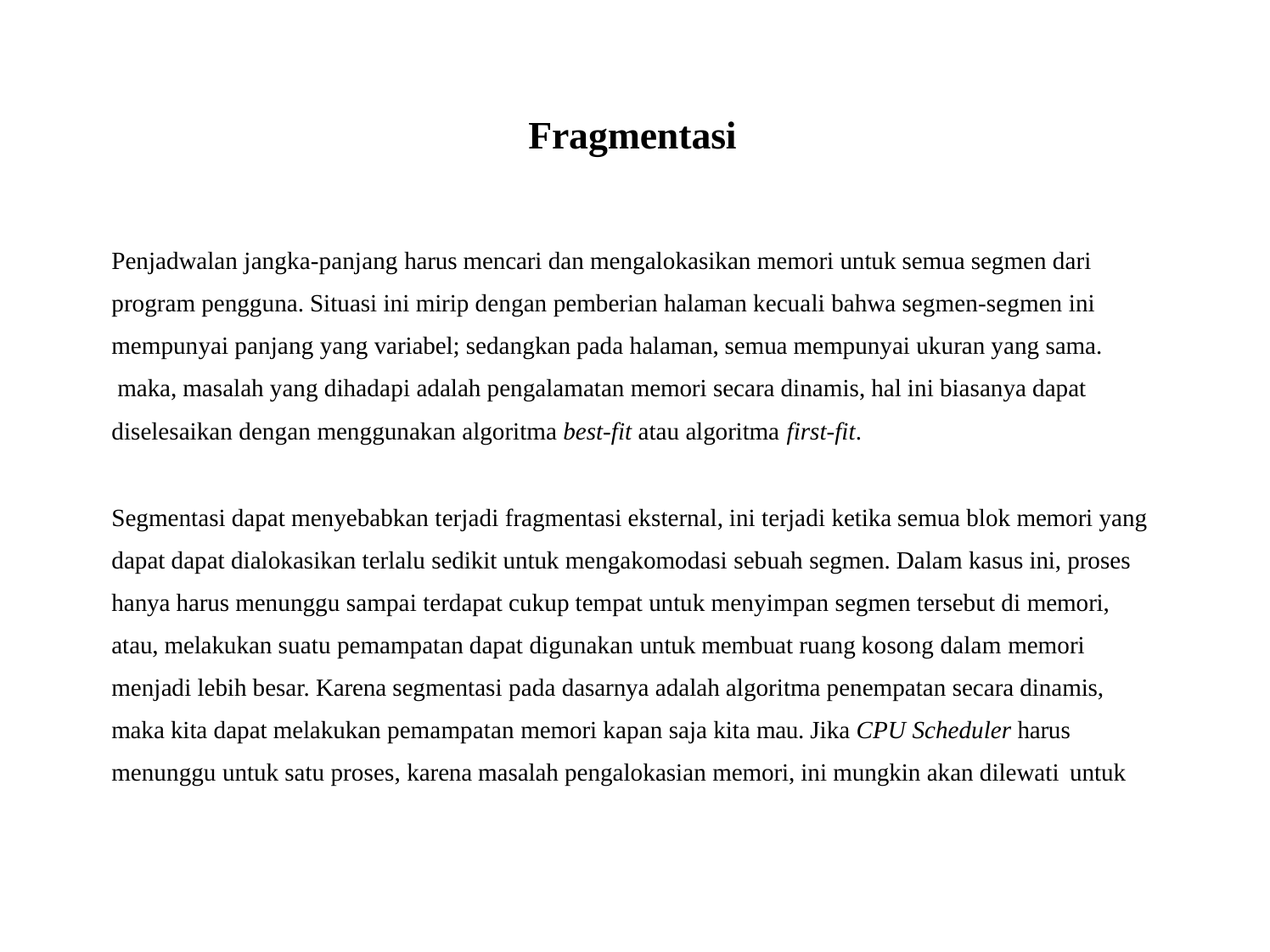

# Fragmentasi
Penjadwalan jangka-panjang harus mencari dan mengalokasikan memori untuk semua segmen dari  program pengguna. Situasi ini mirip dengan pemberian halaman kecuali bahwa segmen-segmen ini  mempunyai panjang yang variabel; sedangkan pada halaman, semua mempunyai ukuran yang sama.  maka, masalah yang dihadapi adalah pengalamatan memori secara dinamis, hal ini biasanya dapat  diselesaikan dengan menggunakan algoritma best-fit atau algoritma first-fit.

Segmentasi dapat menyebabkan terjadi fragmentasi eksternal, ini terjadi ketika semua blok memori yang  dapat dapat dialokasikan terlalu sedikit untuk mengakomodasi sebuah segmen. Dalam kasus ini, proses  hanya harus menunggu sampai terdapat cukup tempat untuk menyimpan segmen tersebut di memori,  atau, melakukan suatu pemampatan dapat digunakan untuk membuat ruang kosong dalam memori  menjadi lebih besar. Karena segmentasi pada dasarnya adalah algoritma penempatan secara dinamis,  maka kita dapat melakukan pemampatan memori kapan saja kita mau. Jika CPU Scheduler harus  menunggu untuk satu proses, karena masalah pengalokasian memori, ini mungkin akan dilewati untuk